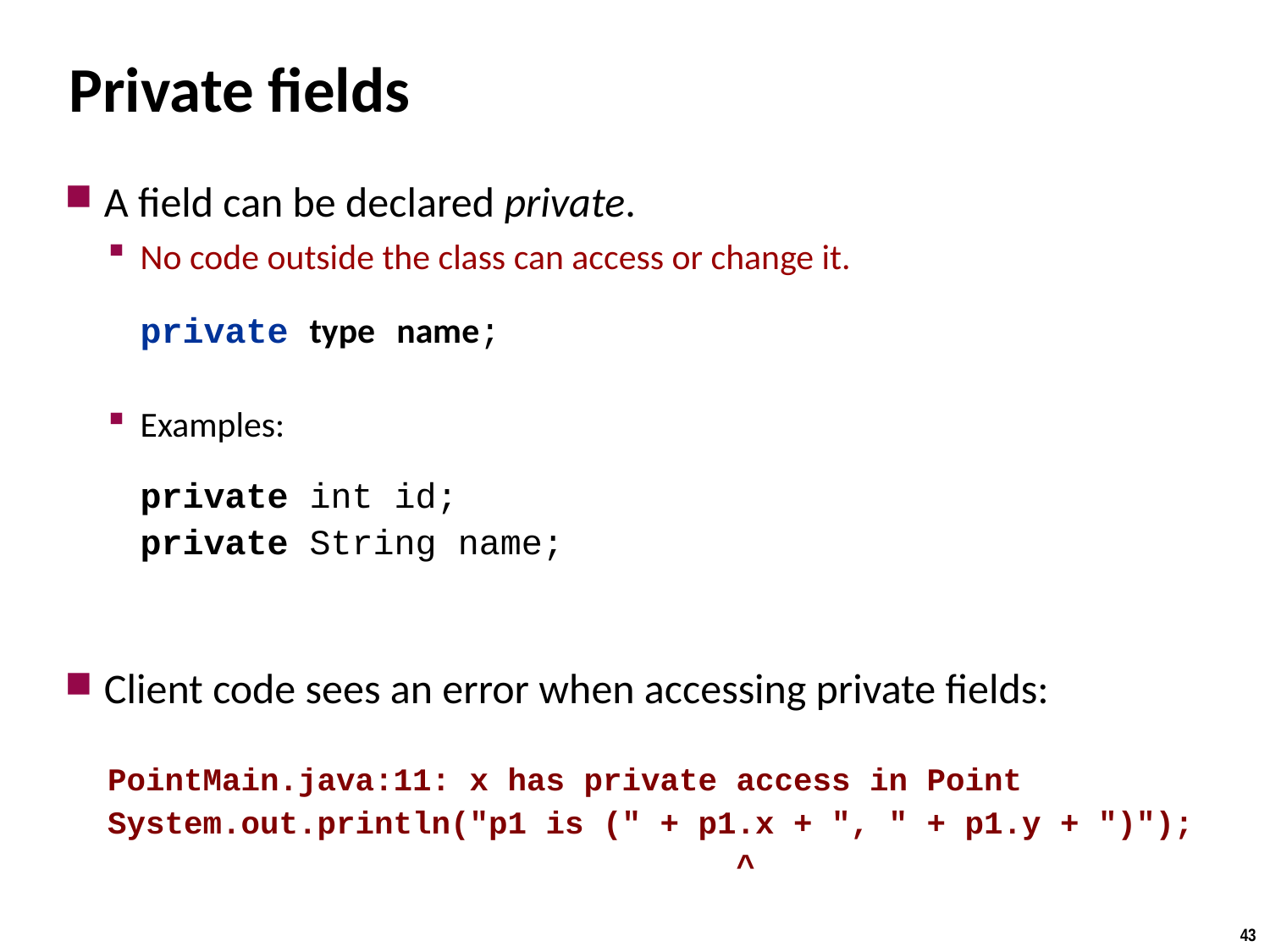

# Private fields
A field can be declared private.
No code outside the class can access or change it.

	private type name;

Examples:

	private int id;
	private String name;

Client code sees an error when accessing private fields:

PointMain.java:11: x has private access in Point
System.out.println("p1 is (" + p1.x + ", " + p1.y + ")");
                                 ^